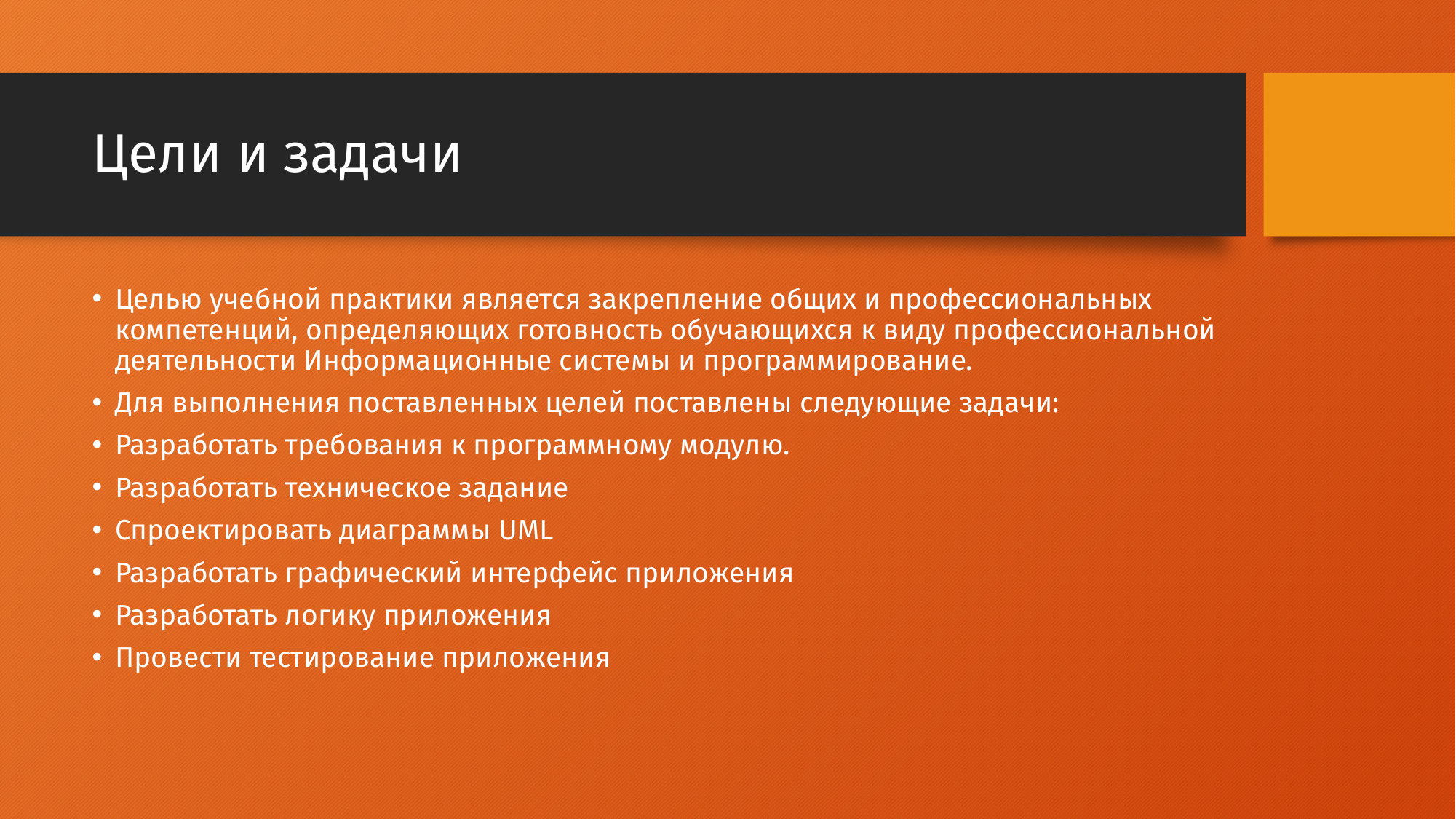

# Цели и задачи
Целью учебной практики является закрепление общих и профессиональных компетенций, определяющих готовность обучающихся к виду профессиональной деятельности Информационные системы и программирование.
Для выполнения поставленных целей поставлены следующие задачи:
Разработать требования к программному модулю.
Разработать техническое задание
Спроектировать диаграммы UML
Разработать графический интерфейс приложения
Разработать логику приложения
Провести тестирование приложения